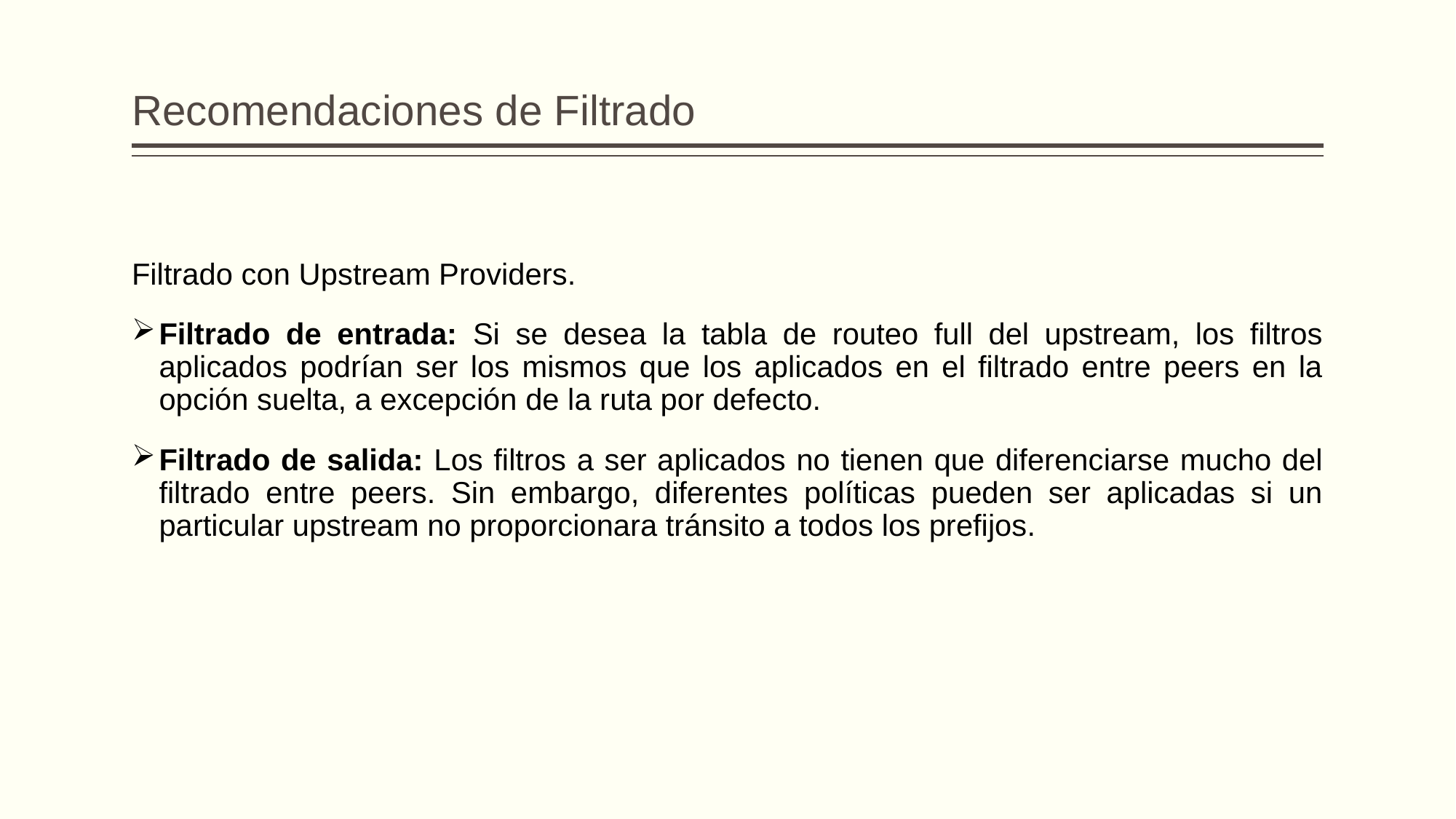

# Recomendaciones de Filtrado
Filtrado con Upstream Providers.
Filtrado de entrada: Si se desea la tabla de routeo full del upstream, los filtros aplicados podrían ser los mismos que los aplicados en el filtrado entre peers en la opción suelta, a excepción de la ruta por defecto.
Filtrado de salida: Los filtros a ser aplicados no tienen que diferenciarse mucho del filtrado entre peers. Sin embargo, diferentes políticas pueden ser aplicadas si un particular upstream no proporcionara tránsito a todos los prefijos.